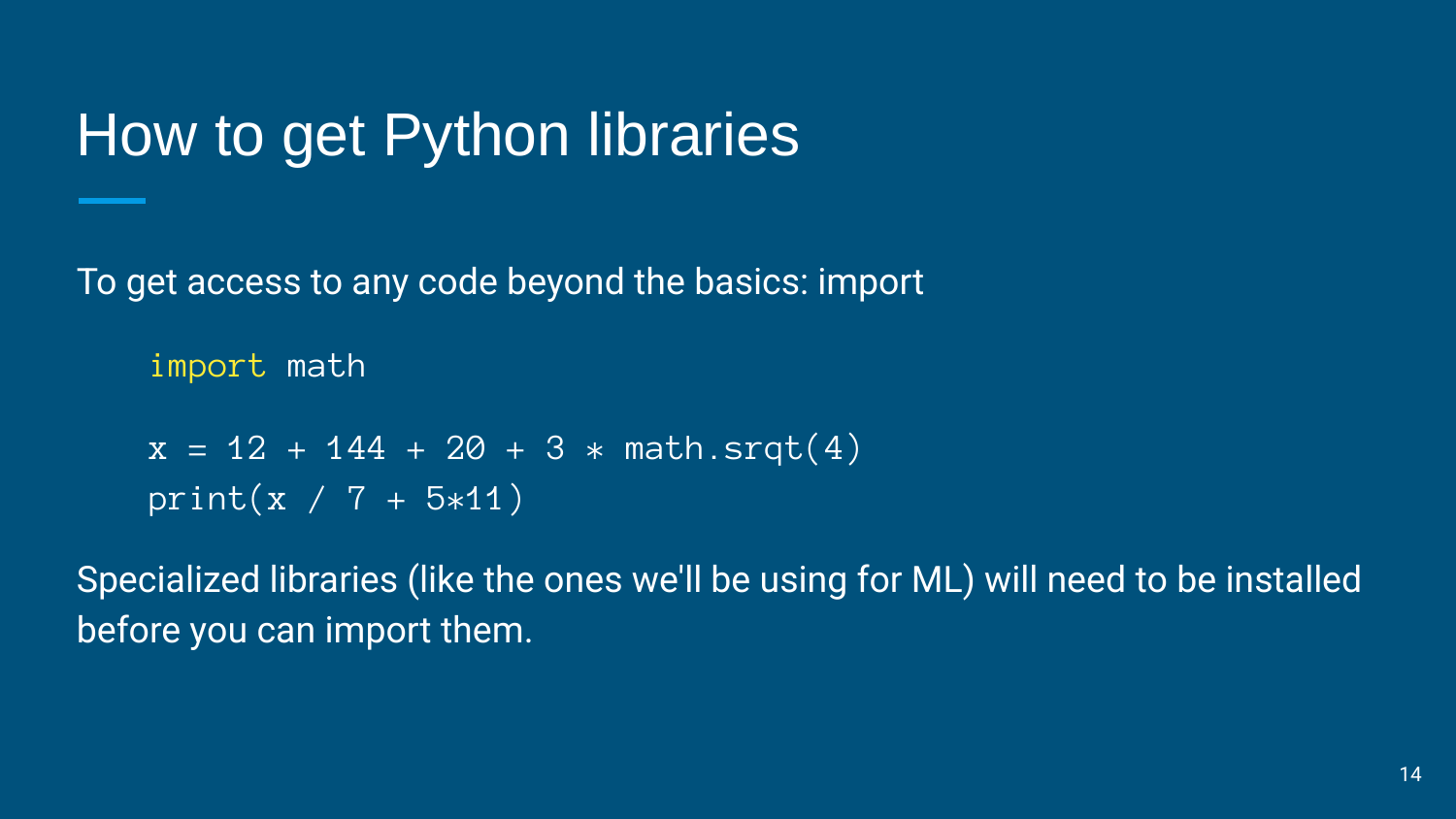

# How to get Python libraries
To get access to any code beyond the basics: import
import math
x = 12 + 144 + 20 + 3 * math.srqt(4)
print(x / 7 + 5*11)
Specialized libraries (like the ones we'll be using for ML) will need to be installed before you can import them.
14